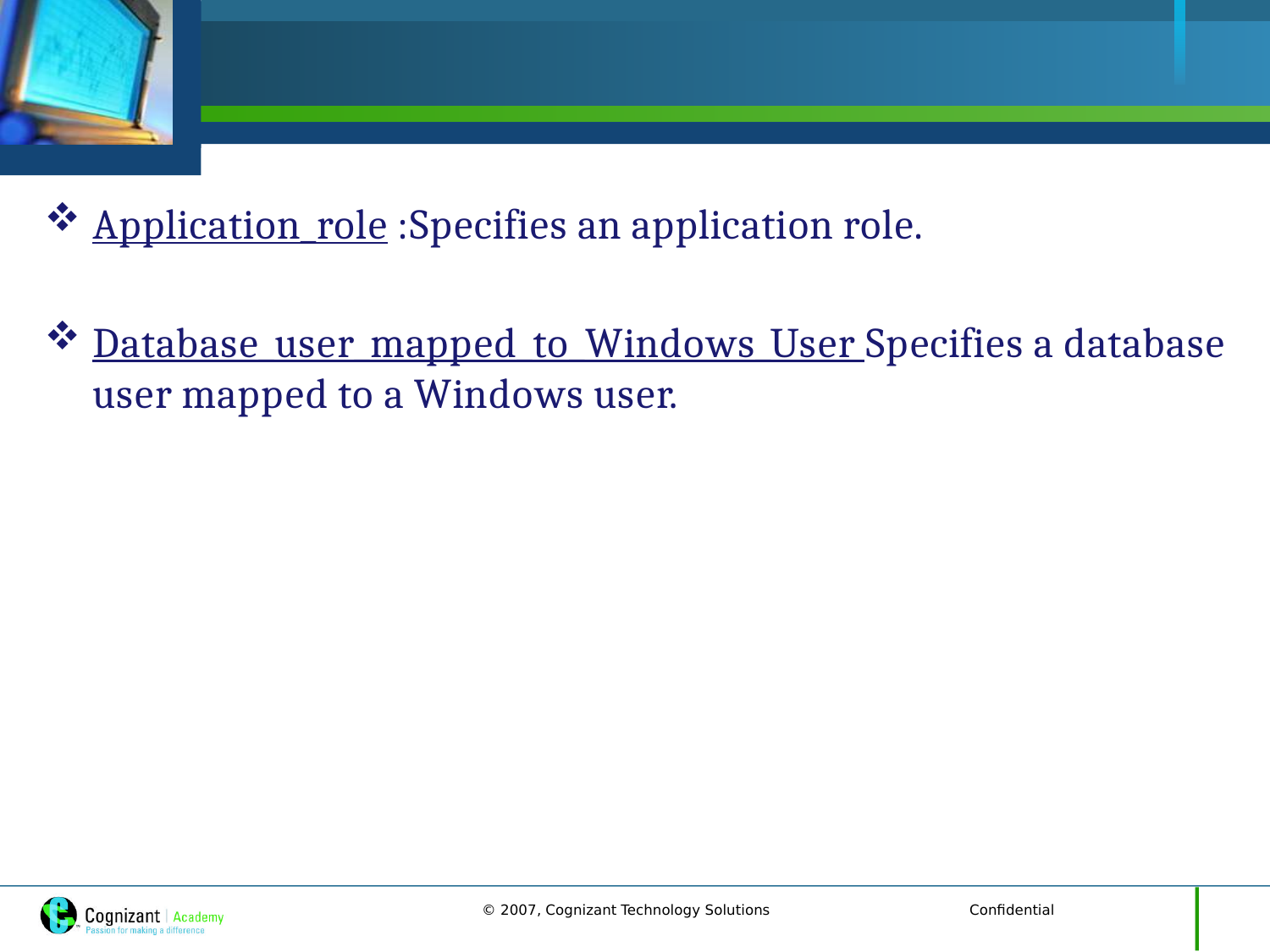

#
Application_role :Specifies an application role.

Database_user_mapped_to_Windows_User Specifies a database user mapped to a Windows user.